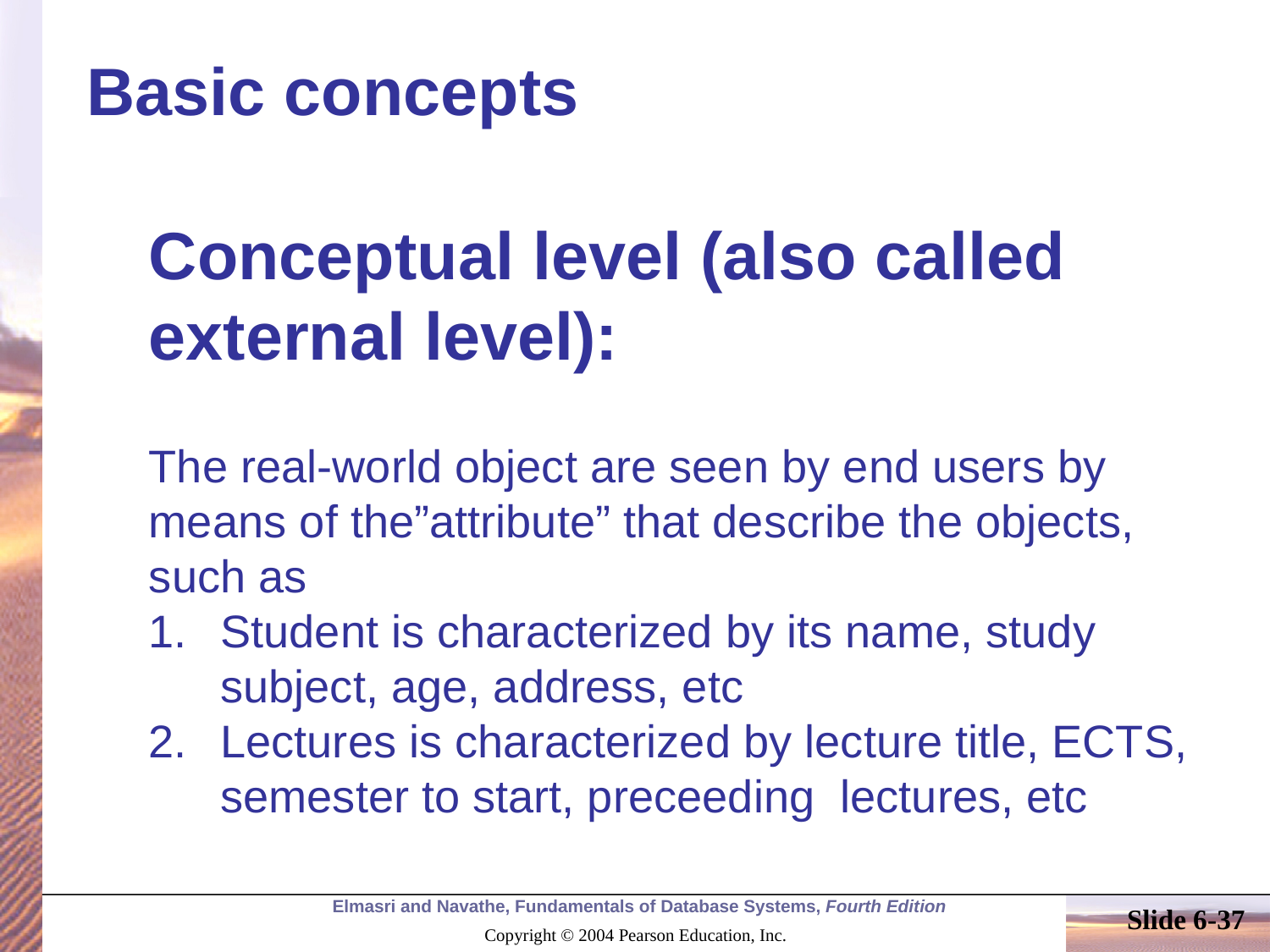

# Basic concepts
Conceptual level (also called external level):

The real-world object are seen by end users by means of the”attribute” that describe the objects, such as
Student is characterized by its name, study subject, age, address, etc
Lectures is characterized by lecture title, ECTS, semester to start, preceeding  lectures, etc

Slide 6-37